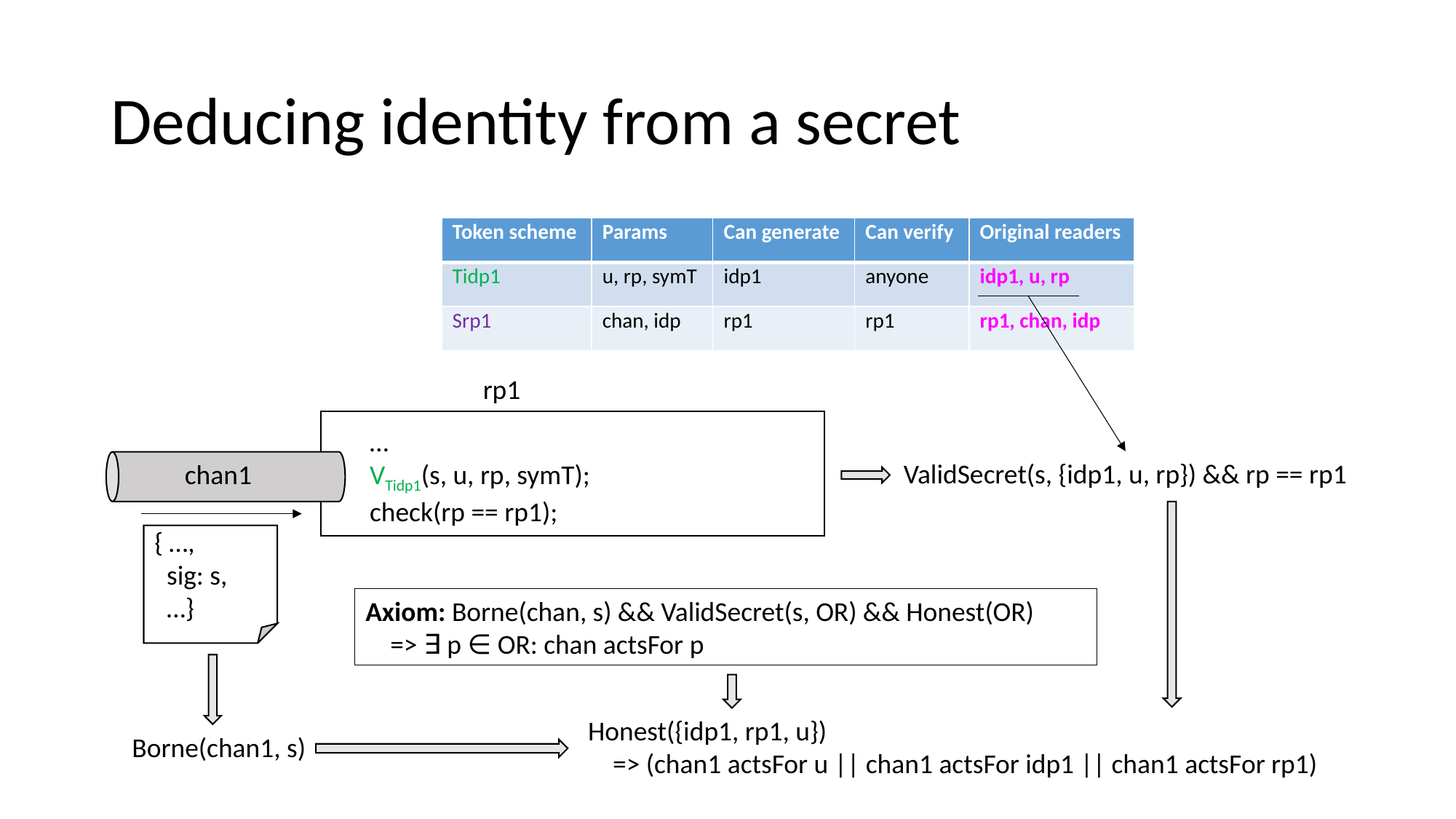

# Deducing identity from a secret
| Token scheme | Params | Can generate | Can verify | Original readers |
| --- | --- | --- | --- | --- |
| Tidp1 | u, rp, symT | idp1 | anyone | idp1, u, rp |
| Srp1 | chan, idp | rp1 | rp1 | rp1, chan, idp |

rp1

…
VTidp1(s, u, rp, symT);
check(rp == rp1);

ValidSecret(s, {idp1, u, rp}) && rp == rp1
chan1

{ …,
  sig: s,
  …}
Axiom: Borne(chan, s) && ValidSecret(s, OR) && Honest(OR)
    => ∃ p ∈ OR: chan actsFor p

Honest({idp1, rp1, u})
    => (chan1 actsFor u || chan1 actsFor idp1 || chan1 actsFor rp1)
Borne(chan1, s)